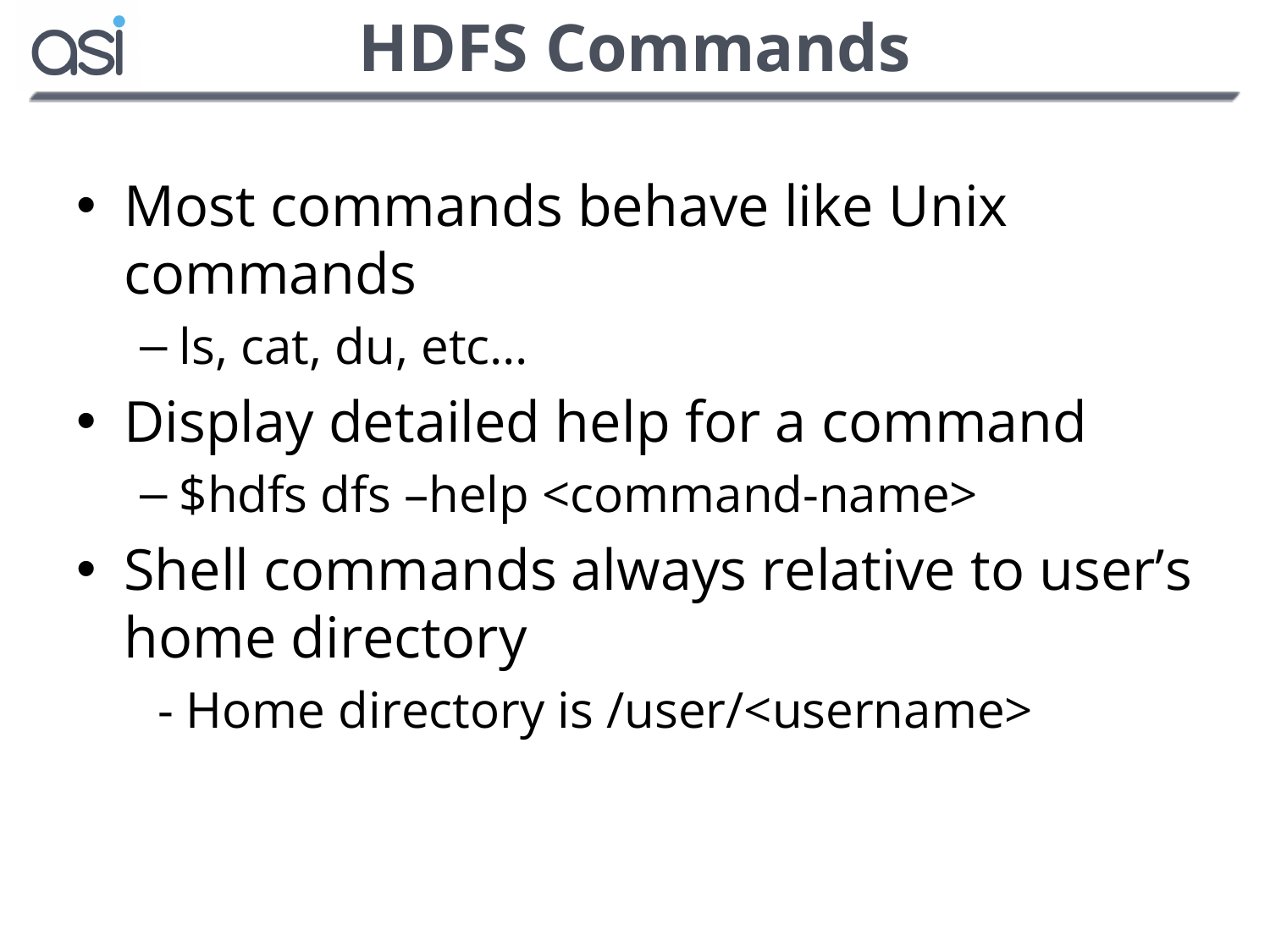

# HDFS Commands
Most commands behave like Unix commands
ls, cat, du, etc…
Display detailed help for a command
$hdfs dfs –help <command-name>
Shell commands always relative to user’s home directory
  - Home directory is /user/<username>